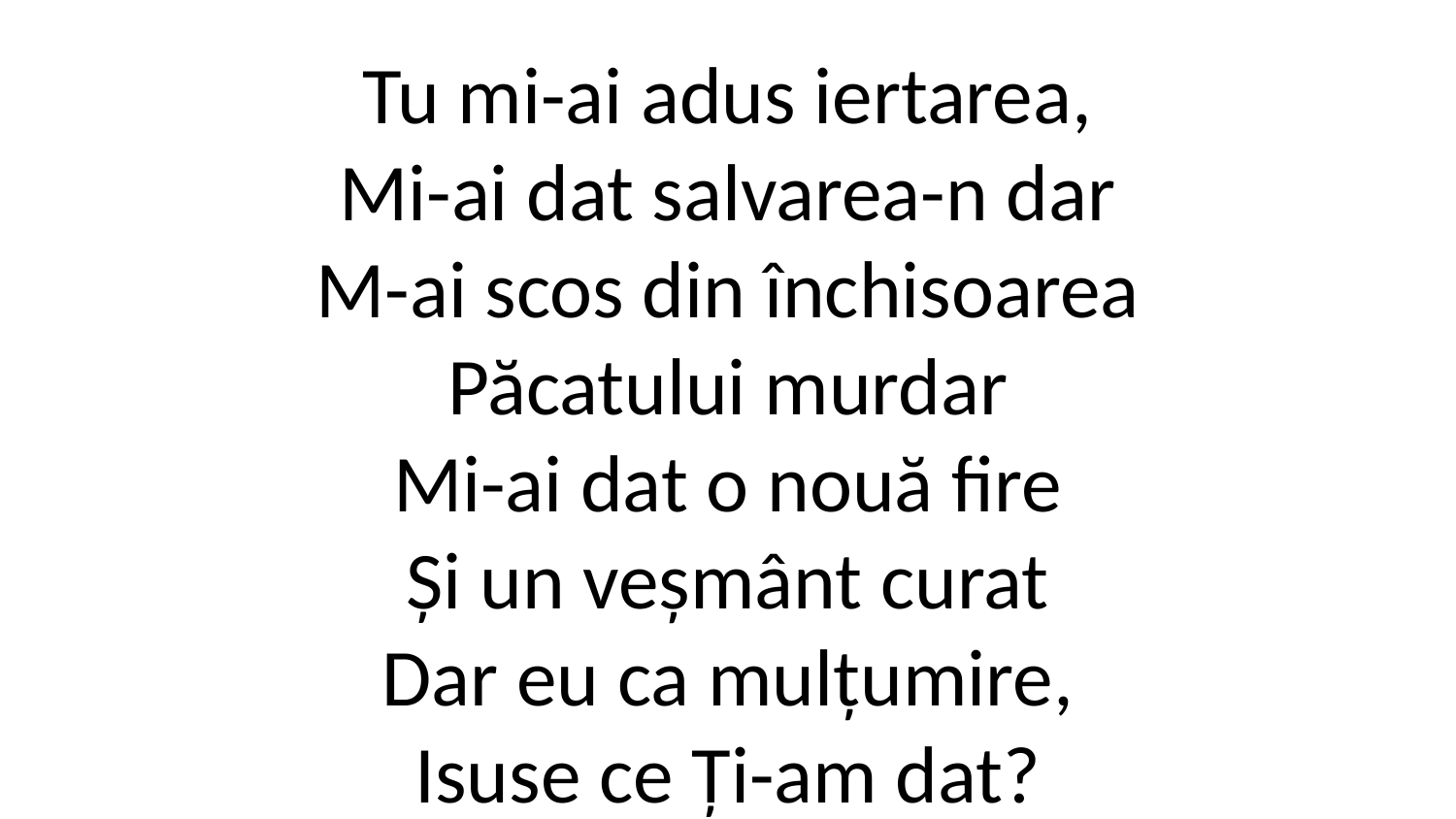

Tu mi-ai adus iertarea,
Mi-ai dat salvarea-n dar
M-ai scos din închisoarea
Păcatului murdar
Mi-ai dat o nouă fire
Și un veșmânt curat
Dar eu ca mulțumire,
Isuse ce Ți-am dat?